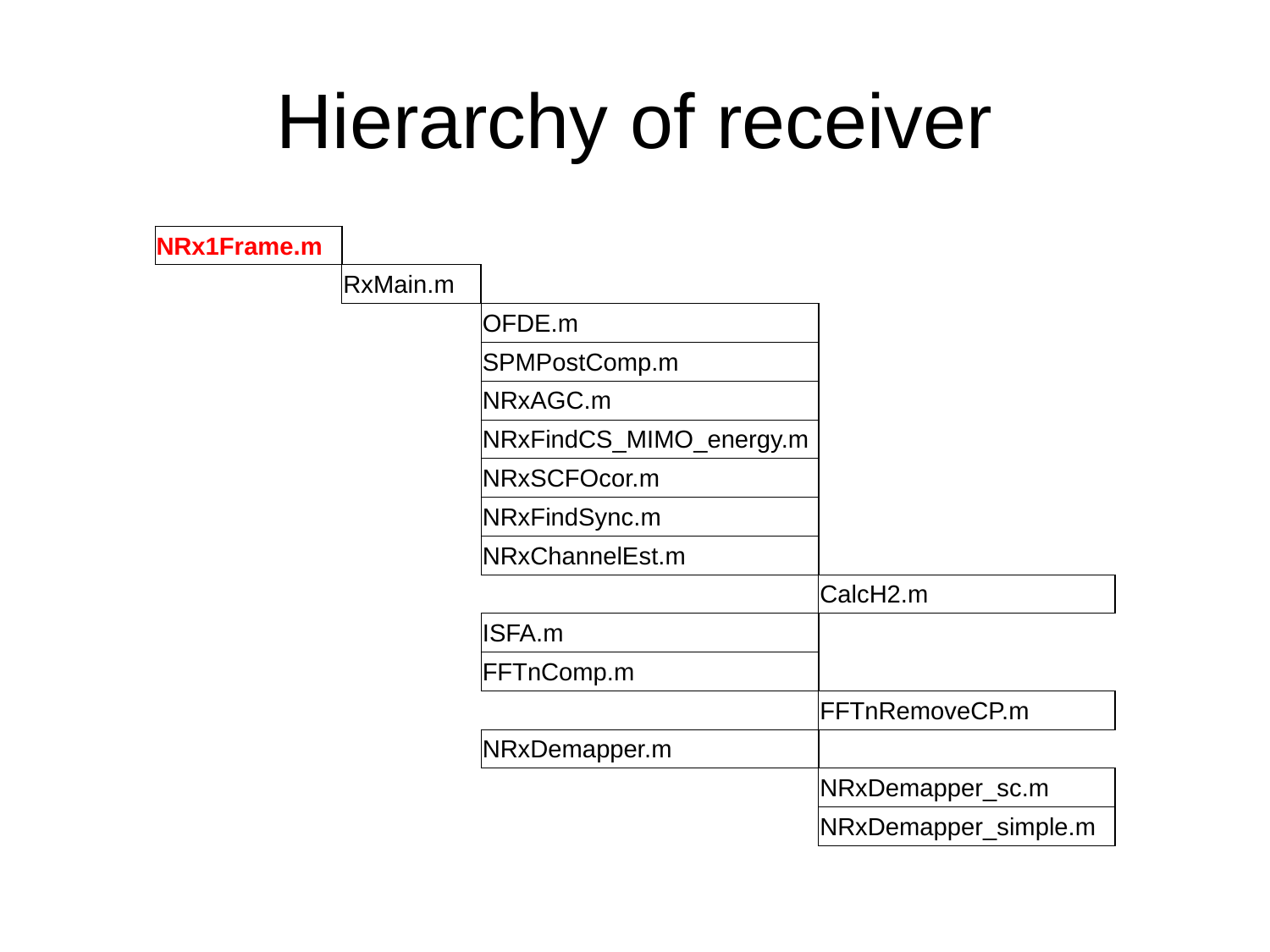

# Hierarchy of receiver
| NRx1Frame.m |  |  |  |
| --- | --- | --- | --- |
|  | RxMain.m |  |  |
|  |  | OFDE.m |  |
|  |  | SPMPostComp.m |  |
|  |  | NRxAGC.m |  |
|  |  | NRxFindCS\_MIMO\_energy.m |  |
|  |  | NRxSCFOcor.m |  |
|  |  | NRxFindSync.m |  |
|  |  | NRxChannelEst.m |  |
|  |  |  | CalcH2.m |
|  |  | ISFA.m |  |
|  |  | FFTnComp.m |  |
|  |  |  | FFTnRemoveCP.m |
|  |  | NRxDemapper.m |  |
|  |  |  | NRxDemapper\_sc.m |
|  |  |  | NRxDemapper\_simple.m |